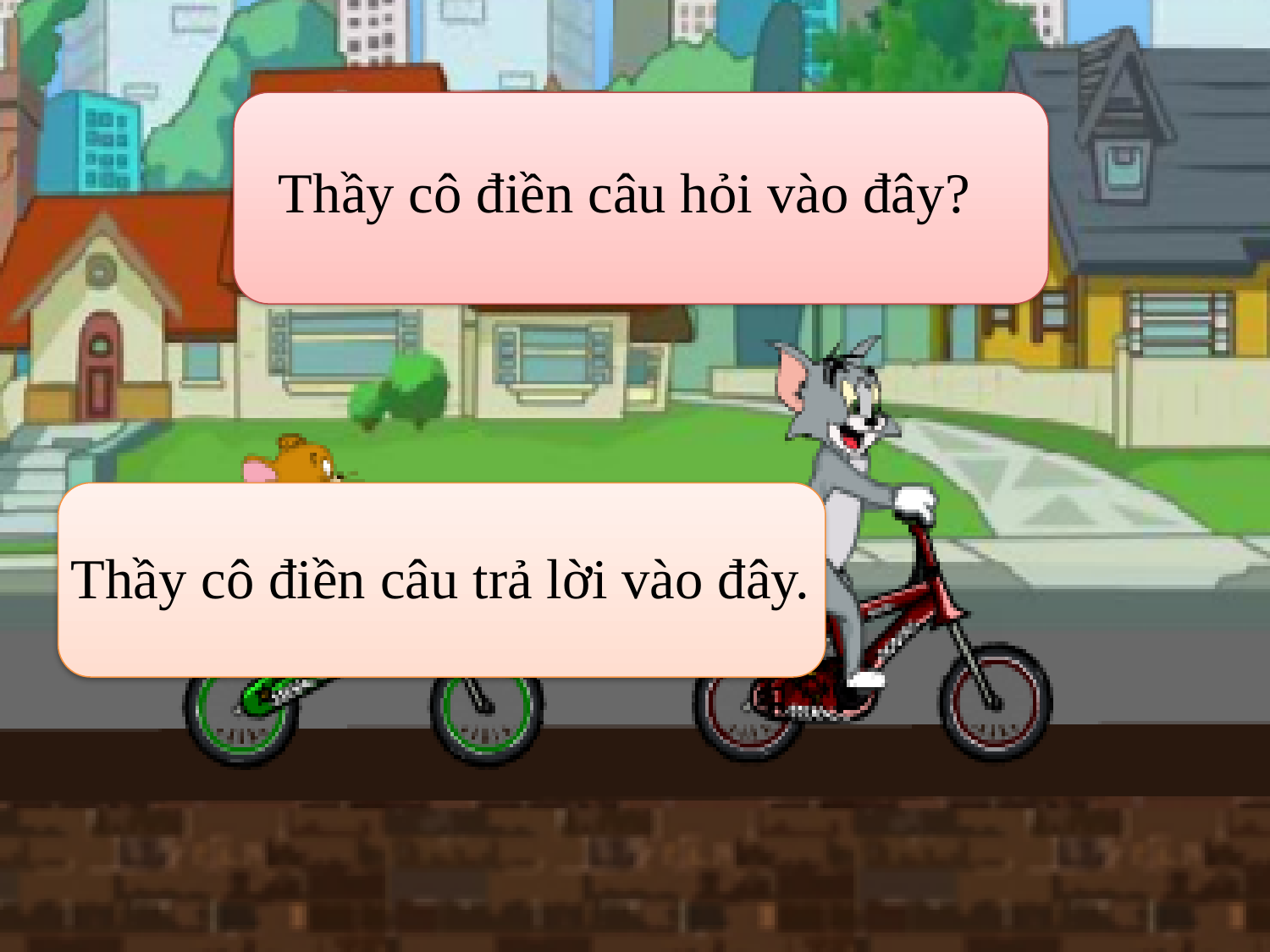

Thầy cô điền câu hỏi vào đây?

Thầy cô điền câu trả lời vào đây.